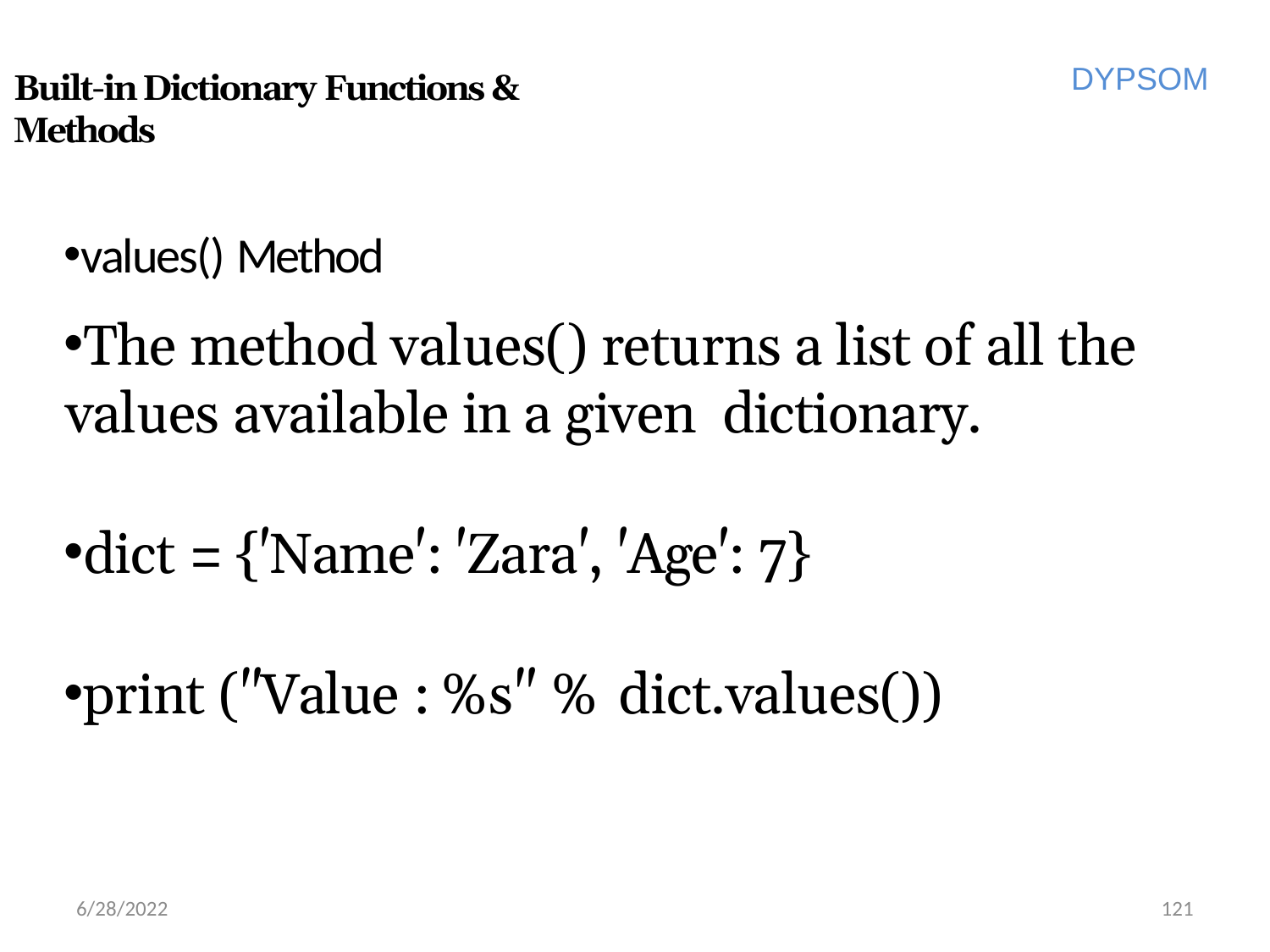

DYPSOM
Built-in Dictionary Functions & Methods
values() Method
The method values() returns a list of all the values available in a given  dictionary.

dict = {'Name': 'Zara', 'Age': 7}

print ("Value : %s" % dict.values())
6/28/2022
121